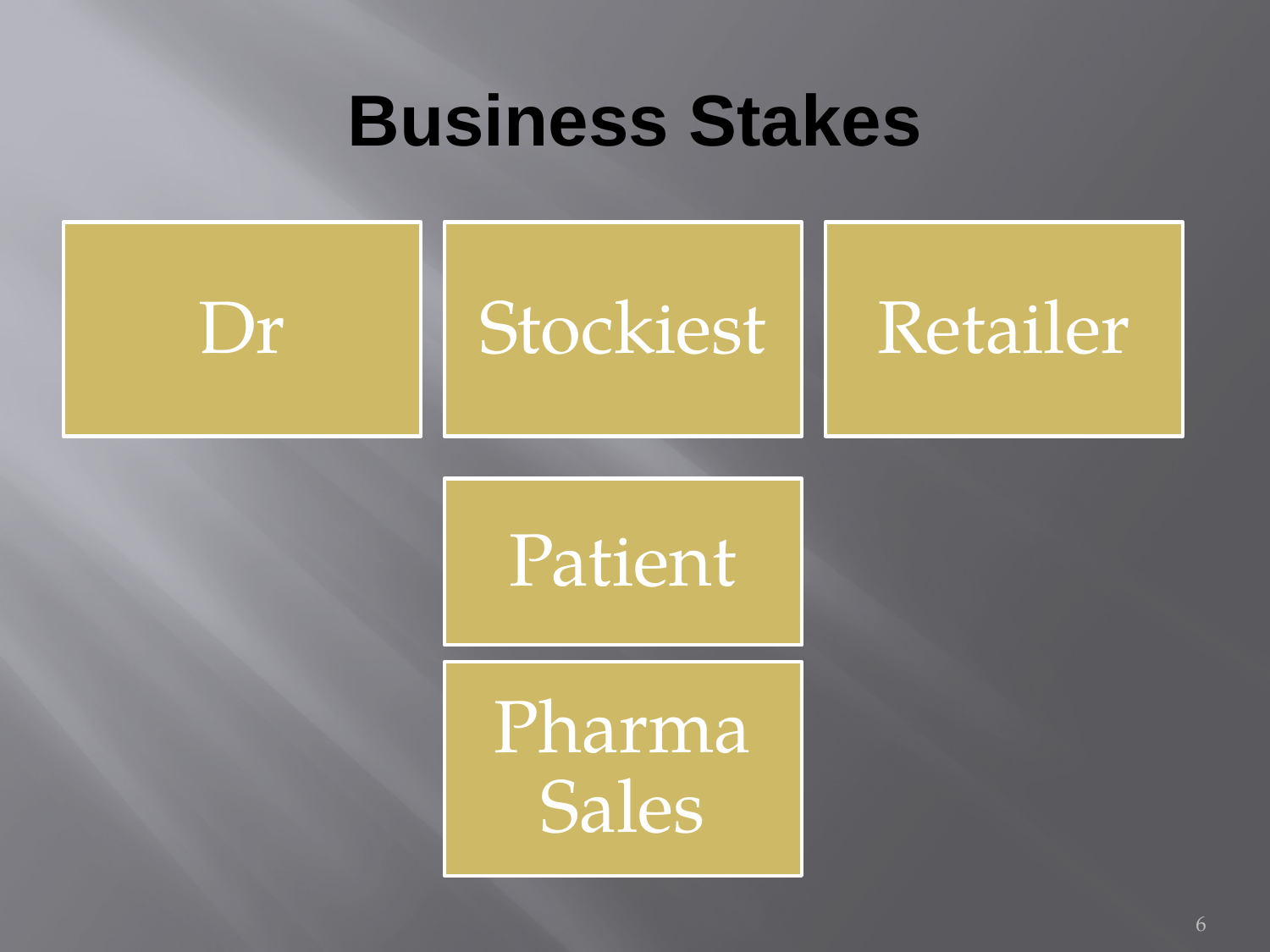

# Business Stakes
Dr
Stockiest
Retailer
Patient
Pharma Sales
6